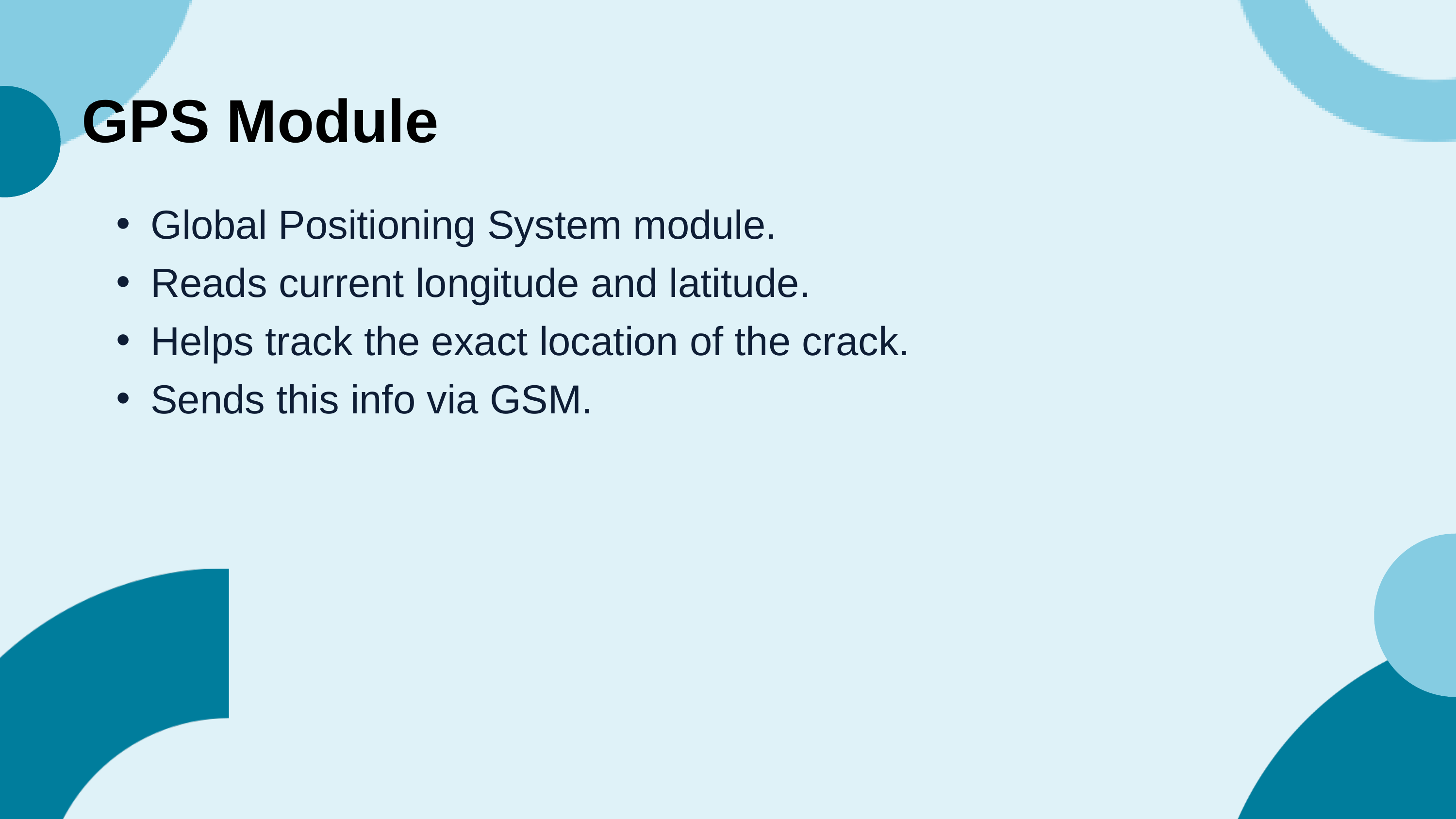

GPS Module

Global Positioning System module.
Reads current longitude and latitude.
Helps track the exact location of the crack.
Sends this info via GSM.